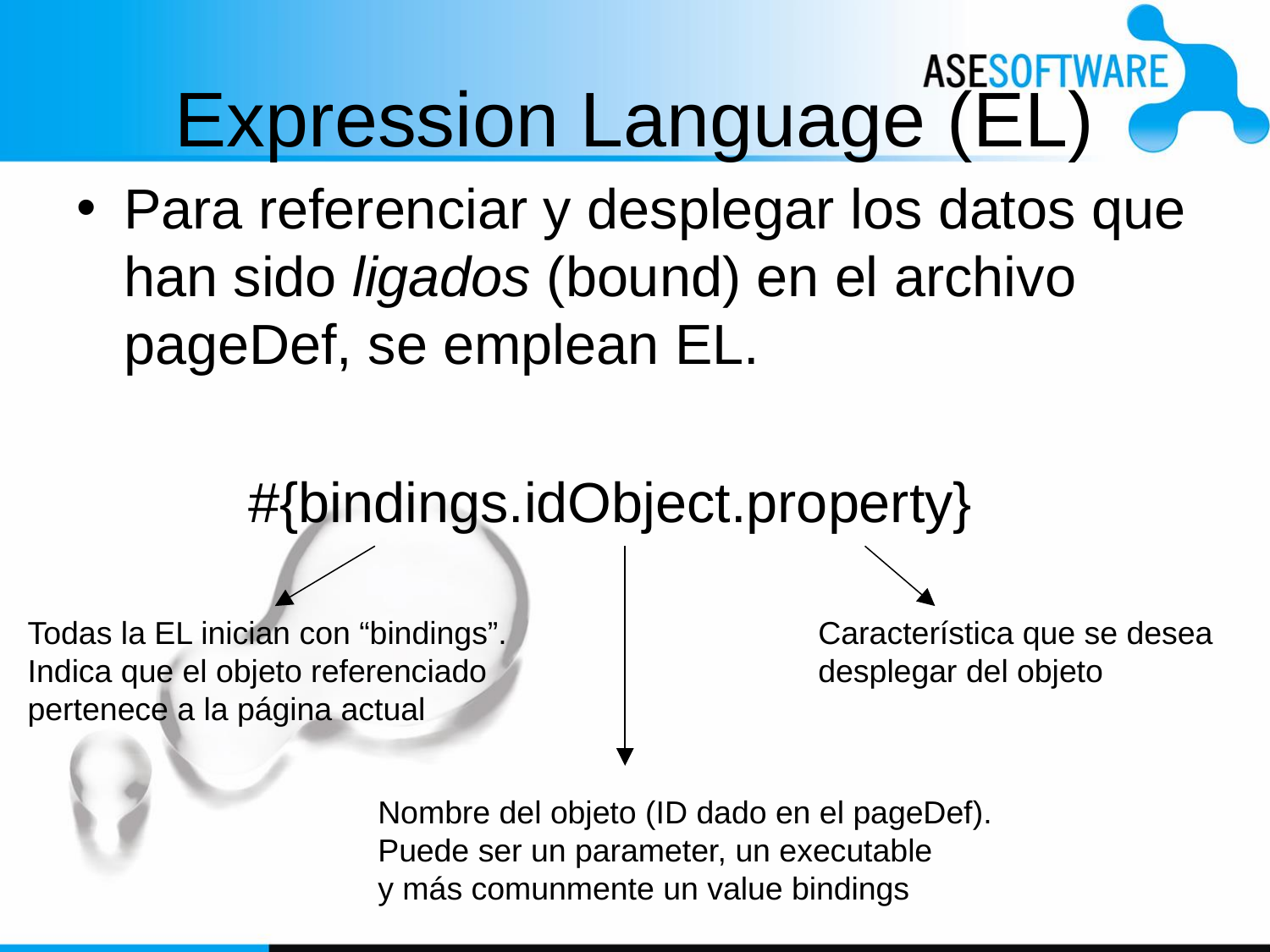

# Expression Language (EL)
Para referenciar y desplegar los datos que han sido ligados (bound) en el archivo pageDef, se emplean EL.

           #{bindings.idObject.property}
Todas la EL inician con “bindings”.
Indica que el objeto referenciado
pertenece a la página actual
Característica que se desea
desplegar del objeto
Nombre del objeto (ID dado en el pageDef).
Puede ser un parameter, un executable
y más comunmente un value bindings